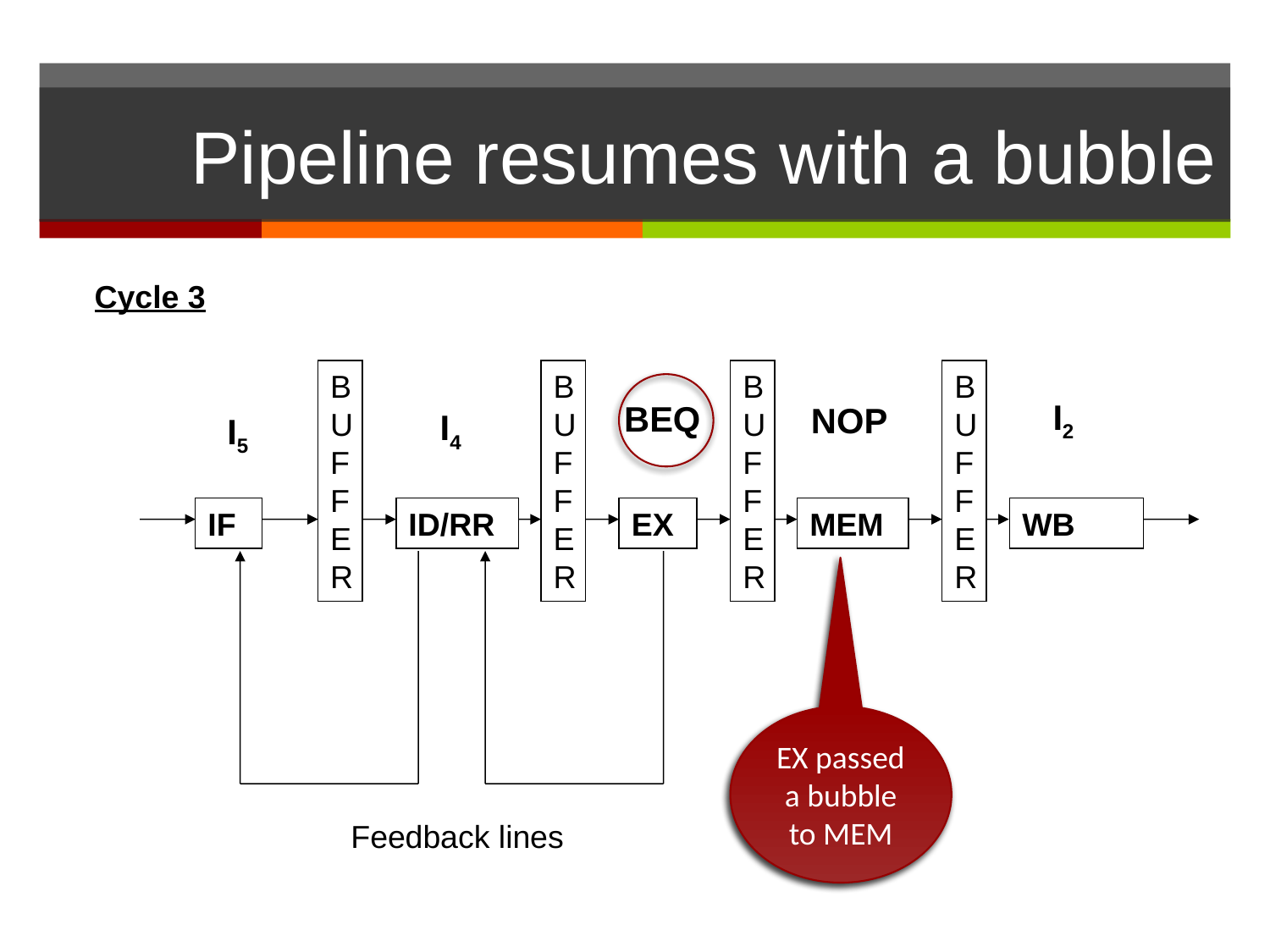

# Pipeline resumes with a bubble
Cycle 3
BUF
F
ER
BUF
F
ER
BUF
F
ER
BUF
F
ER

I2
BEQ
NOP
I4
I5
IF
ID/RR
EX
MEM
WB

EX passed a bubble to MEM

Feedback lines